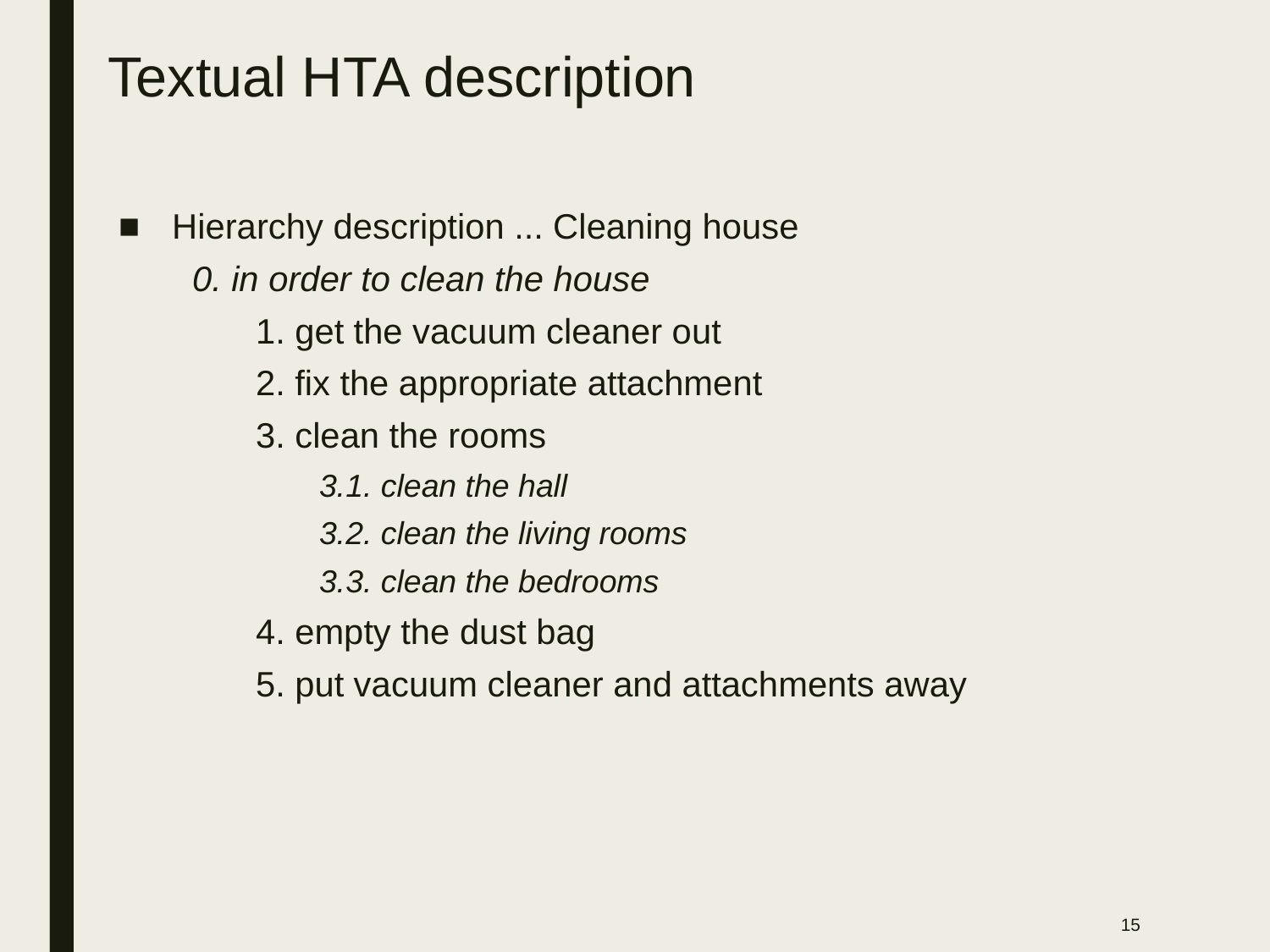

# Textual HTA description
Hierarchy description ... Cleaning house
0. in order to clean the house
1. get the vacuum cleaner out
2. fix the appropriate attachment
3. clean the rooms
3.1. clean the hall
3.2. clean the living rooms
3.3. clean the bedrooms
4. empty the dust bag
5. put vacuum cleaner and attachments away
15